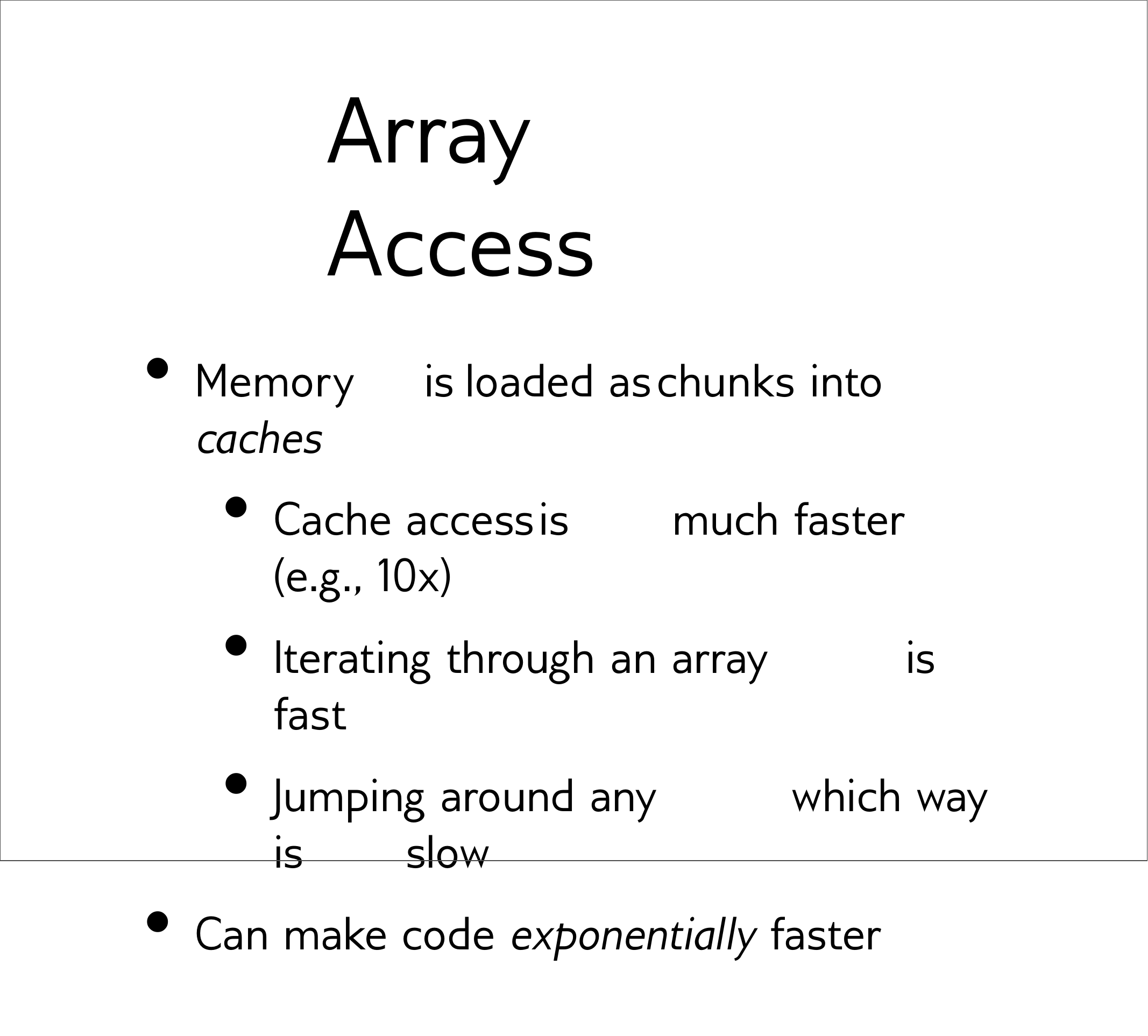

# Array Access
Memory	is	loaded as	chunks into caches
Cache	access	is	much faster (e.g., 10x)
Iterating through an array	is	fast
Jumping around any	which	way	is	slow
Can make code exponentially faster